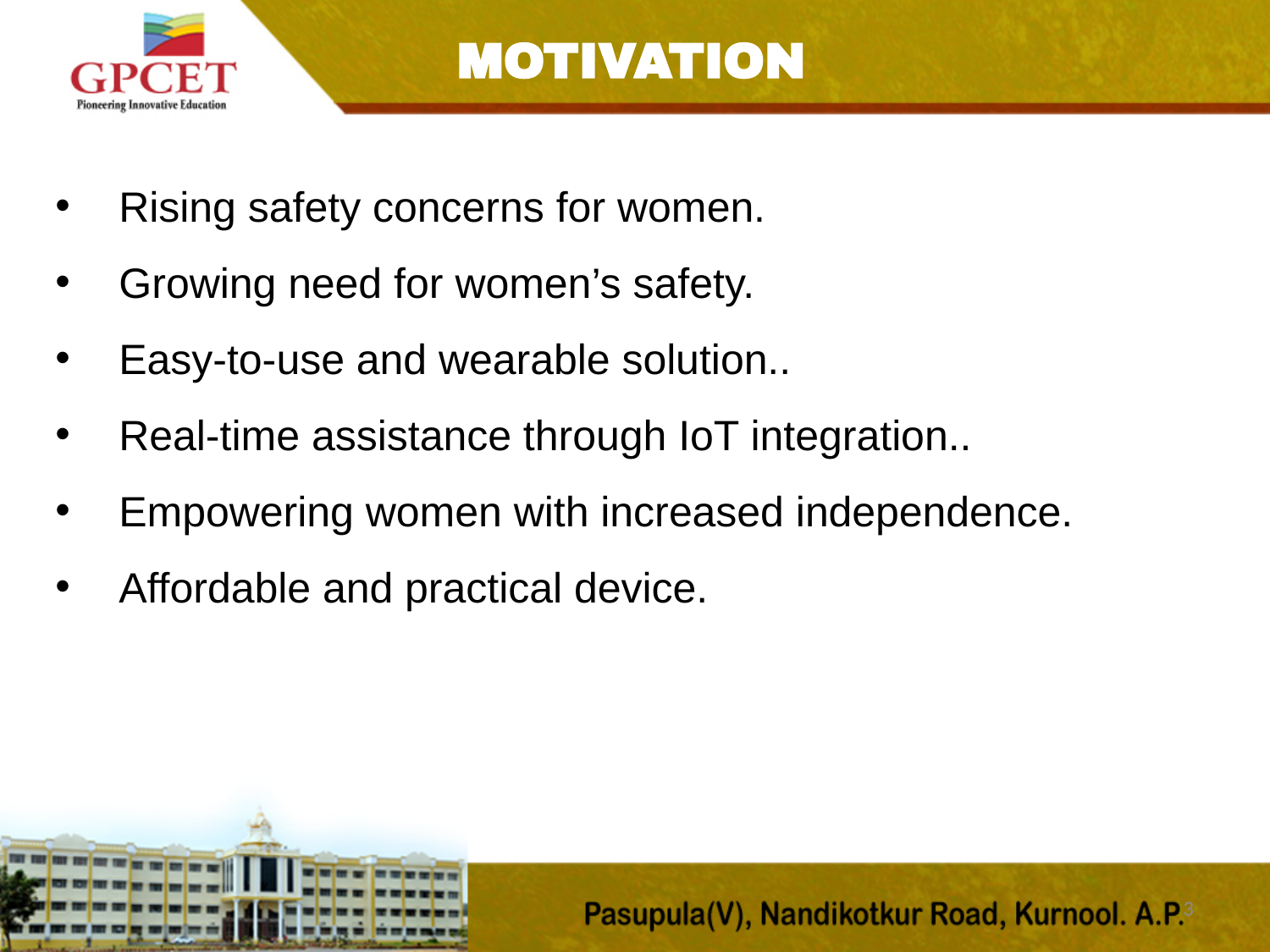

Motivation
Rising safety concerns for women.
Growing need for women’s safety.
Easy-to-use and wearable solution..
Real-time assistance through IoT integration..
Empowering women with increased independence.
Affordable and practical device.
3